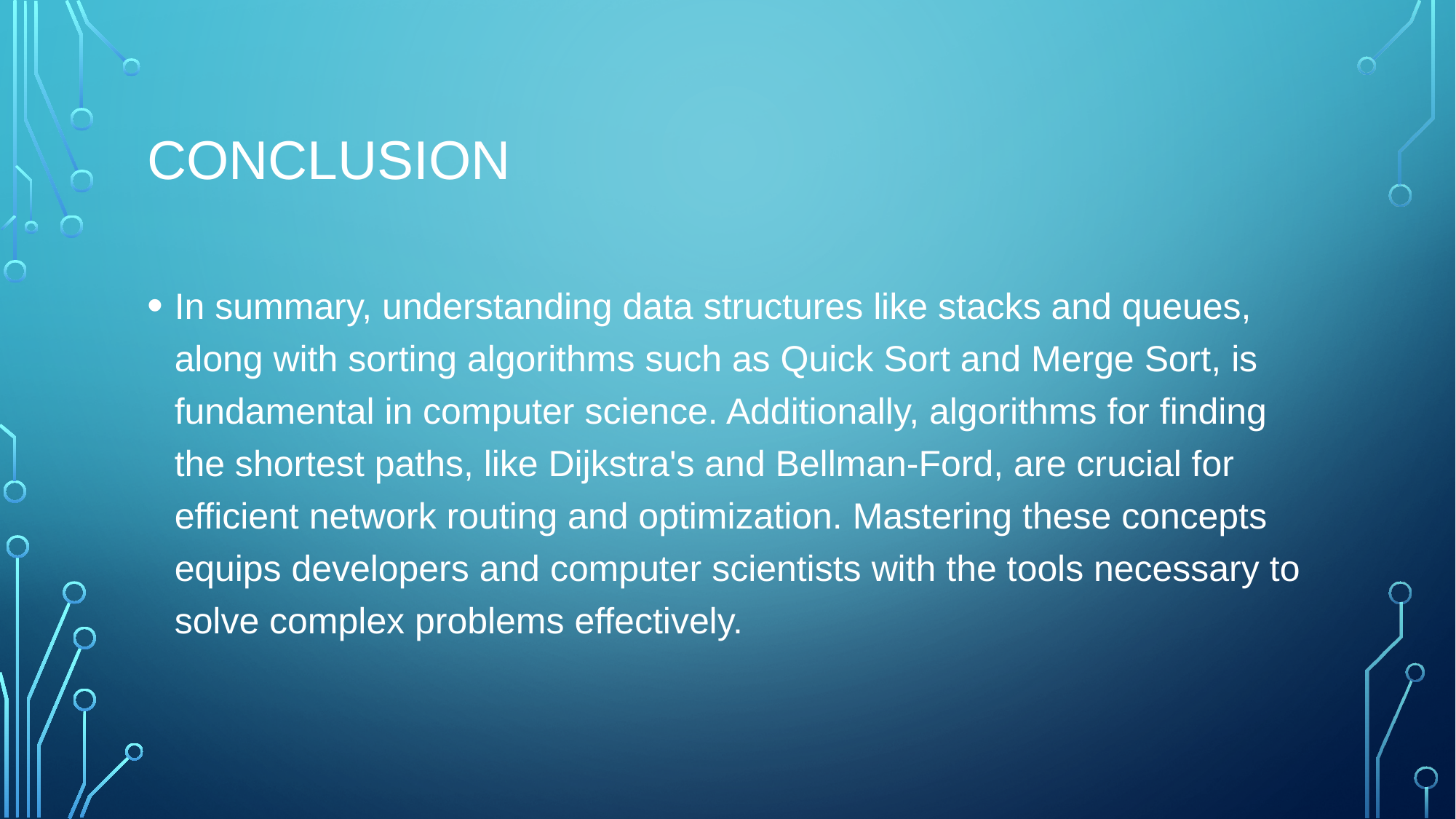

# ConClusion
In summary, understanding data structures like stacks and queues, along with sorting algorithms such as Quick Sort and Merge Sort, is fundamental in computer science. Additionally, algorithms for finding the shortest paths, like Dijkstra's and Bellman-Ford, are crucial for efficient network routing and optimization. Mastering these concepts equips developers and computer scientists with the tools necessary to solve complex problems effectively.